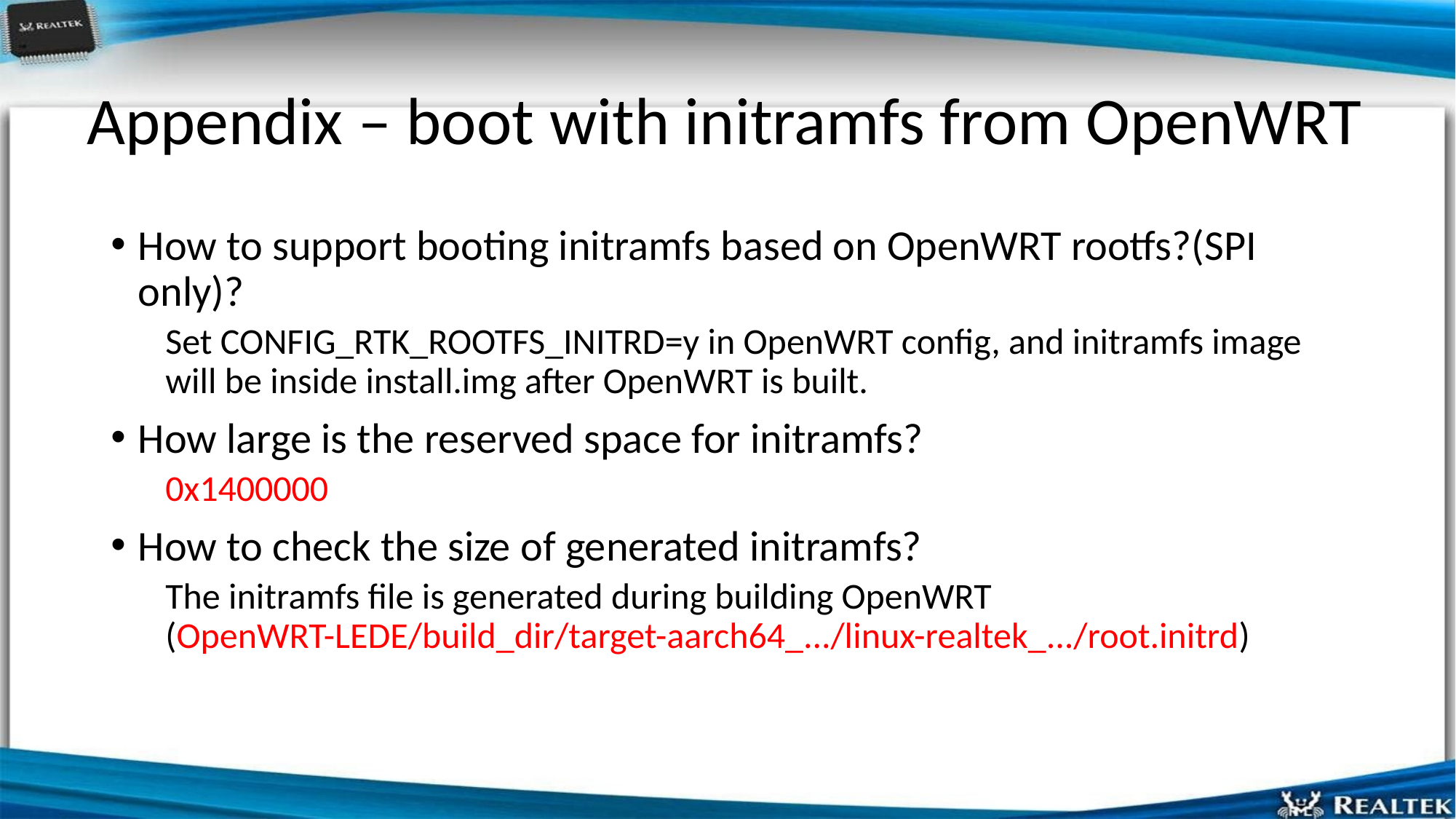

# Appendix – boot with initramfs from OpenWRT
How to support booting initramfs based on OpenWRT rootfs?(SPI only)?
Set CONFIG_RTK_ROOTFS_INITRD=y in OpenWRT config, and initramfs image will be inside install.img after OpenWRT is built.
How large is the reserved space for initramfs?
0x1400000
How to check the size of generated initramfs?
The initramfs file is generated during building OpenWRT (OpenWRT-LEDE/build_dir/target-aarch64_.../linux-realtek_.../root.initrd)